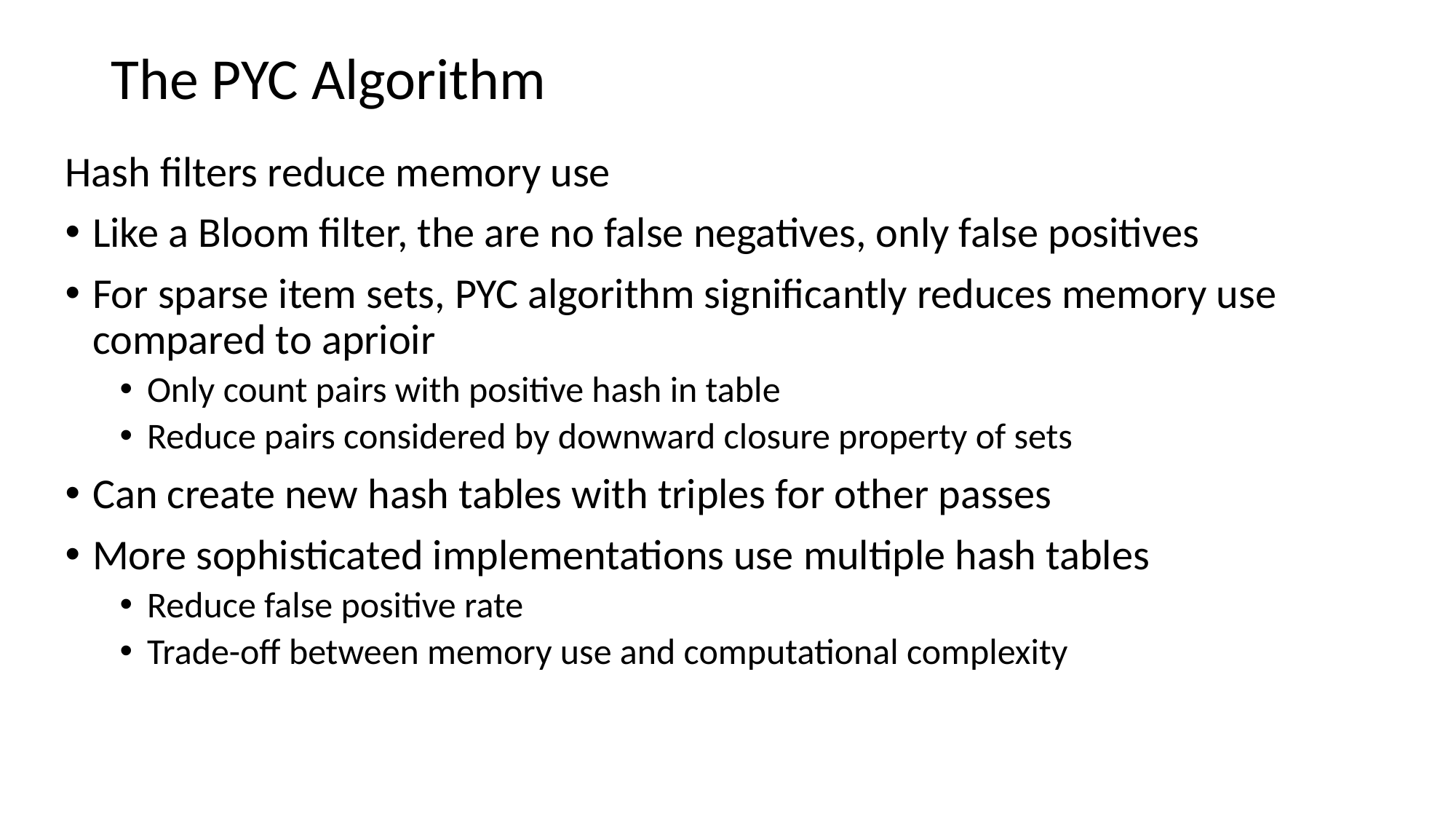

# The PYC Algorithm
Hash filters reduce memory use
Like a Bloom filter, the are no false negatives, only false positives
For sparse item sets, PYC algorithm significantly reduces memory use compared to aprioir
Only count pairs with positive hash in table
Reduce pairs considered by downward closure property of sets
Can create new hash tables with triples for other passes
More sophisticated implementations use multiple hash tables
Reduce false positive rate
Trade-off between memory use and computational complexity